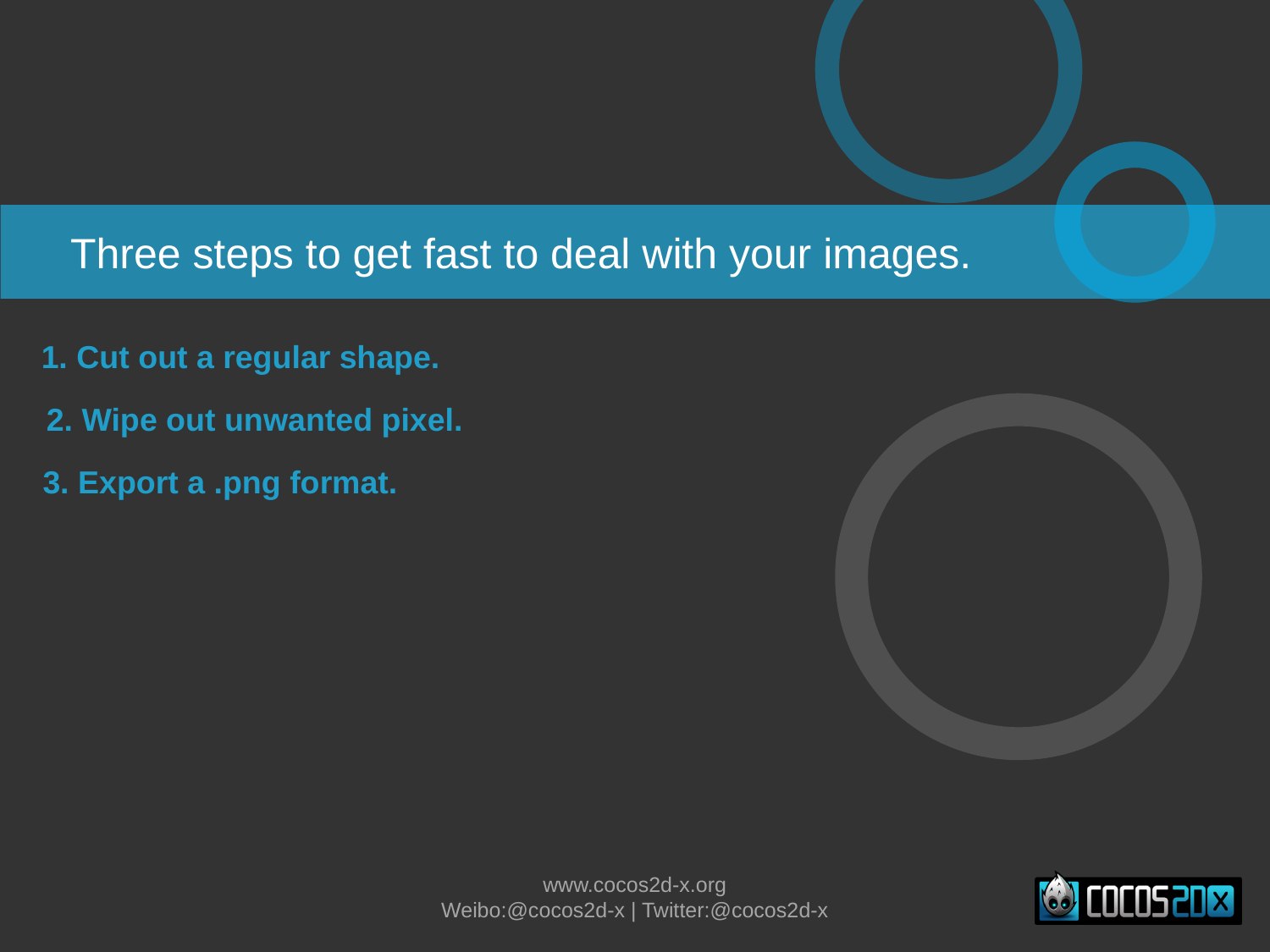

Three steps to get fast to deal with your images.
1. Cut out a regular shape.
2. Wipe out unwanted pixel.

3. Export a .png format.